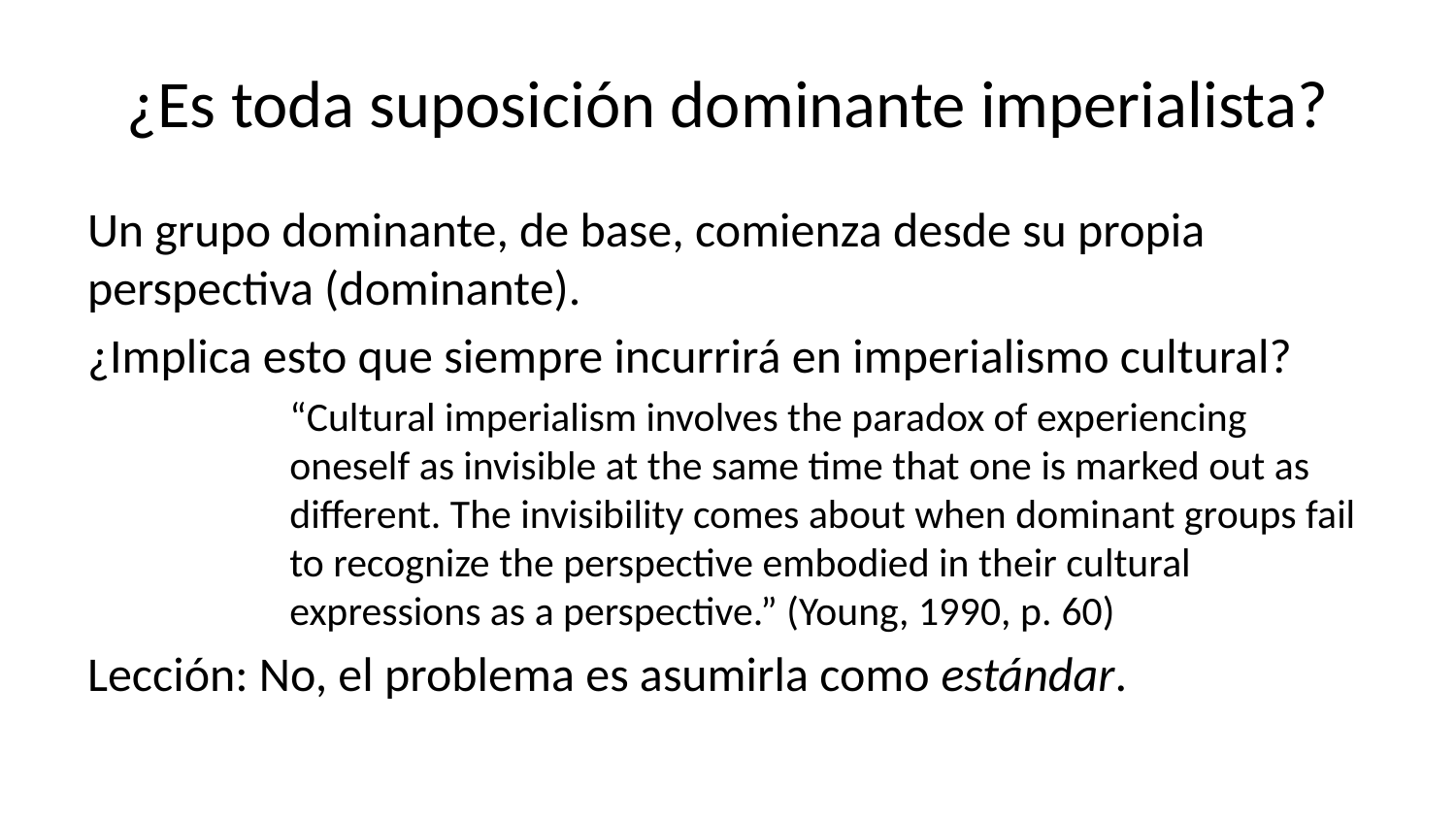

# ¿Es toda suposición dominante imperialista?
Un grupo dominante, de base, comienza desde su propia perspectiva (dominante).
¿Implica esto que siempre incurrirá en imperialismo cultural?
“Cultural imperialism involves the paradox of experiencing oneself as invisible at the same time that one is marked out as different. The invisibility comes about when dominant groups fail to recognize the perspective embodied in their cultural expressions as a perspective.” (Young, 1990, p. 60)
Lección: No, el problema es asumirla como estándar.